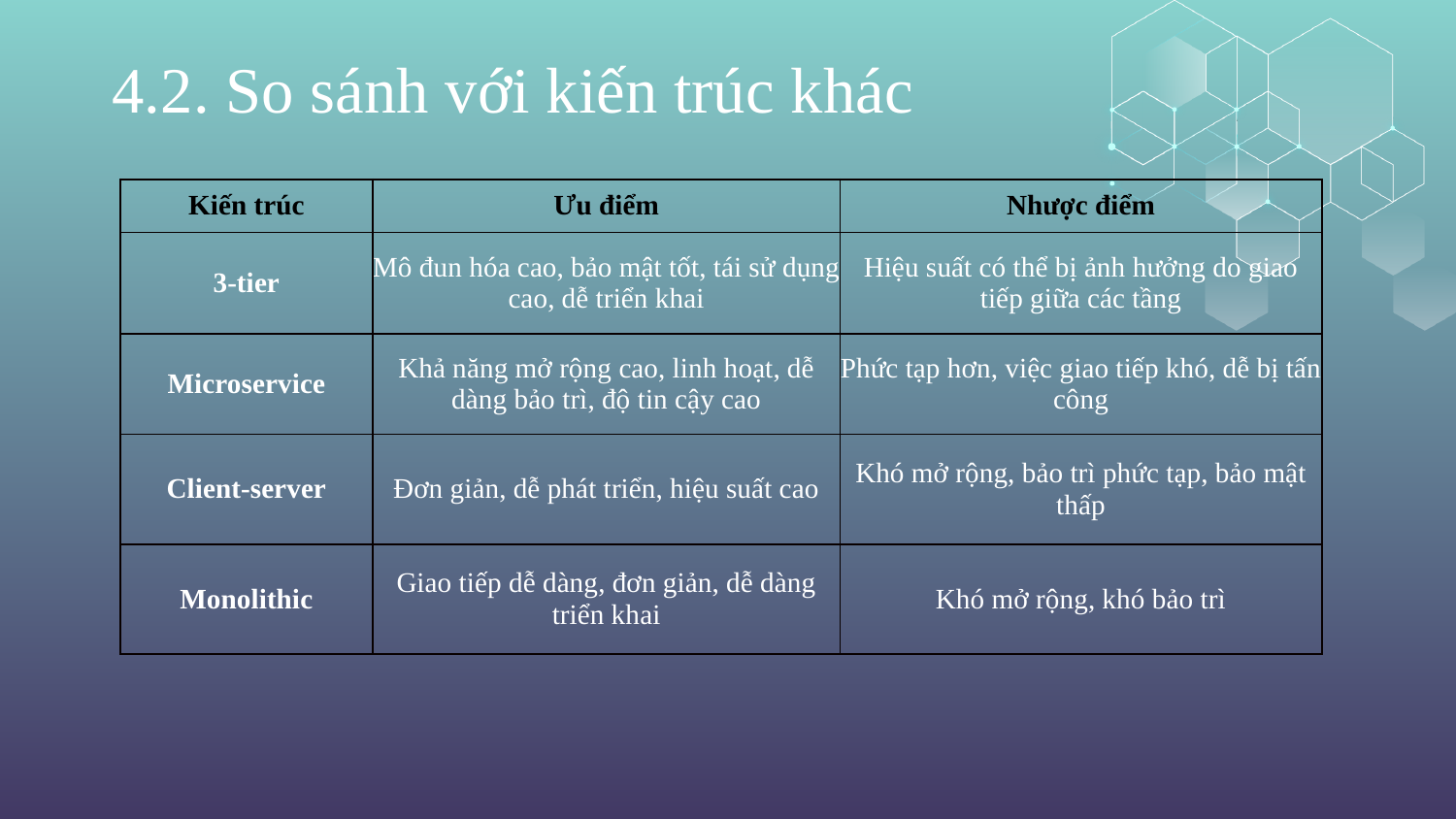

4.2. So sánh với kiến trúc khác
| Kiến trúc | Ưu điểm | Nhược điểm |
| --- | --- | --- |
| 3-tier | Mô đun hóa cao, bảo mật tốt, tái sử dụng cao, dễ triển khai | Hiệu suất có thể bị ảnh hưởng do giao tiếp giữa các tầng |
| Microservice | Khả năng mở rộng cao, linh hoạt, dễ dàng bảo trì, độ tin cậy cao | Phức tạp hơn, việc giao tiếp khó, dễ bị tấn công |
| Client-server | Đơn giản, dễ phát triển, hiệu suất cao | Khó mở rộng, bảo trì phức tạp, bảo mật thấp |
| Monolithic | Giao tiếp dễ dàng, đơn giản, dễ dàng triển khai | Khó mở rộng, khó bảo trì |